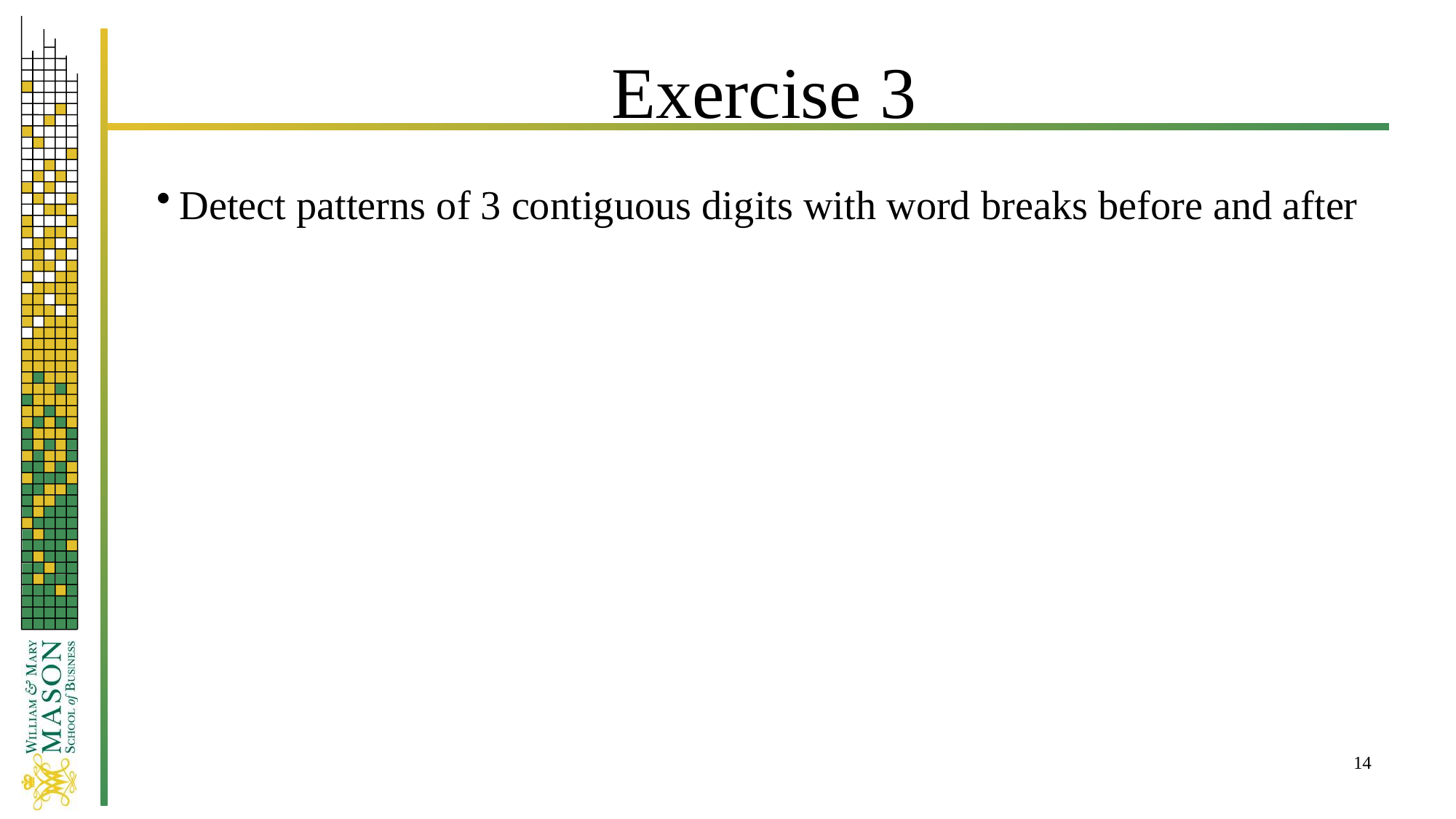

# Exercise 3
Detect patterns of 3 contiguous digits with word breaks before and after
14